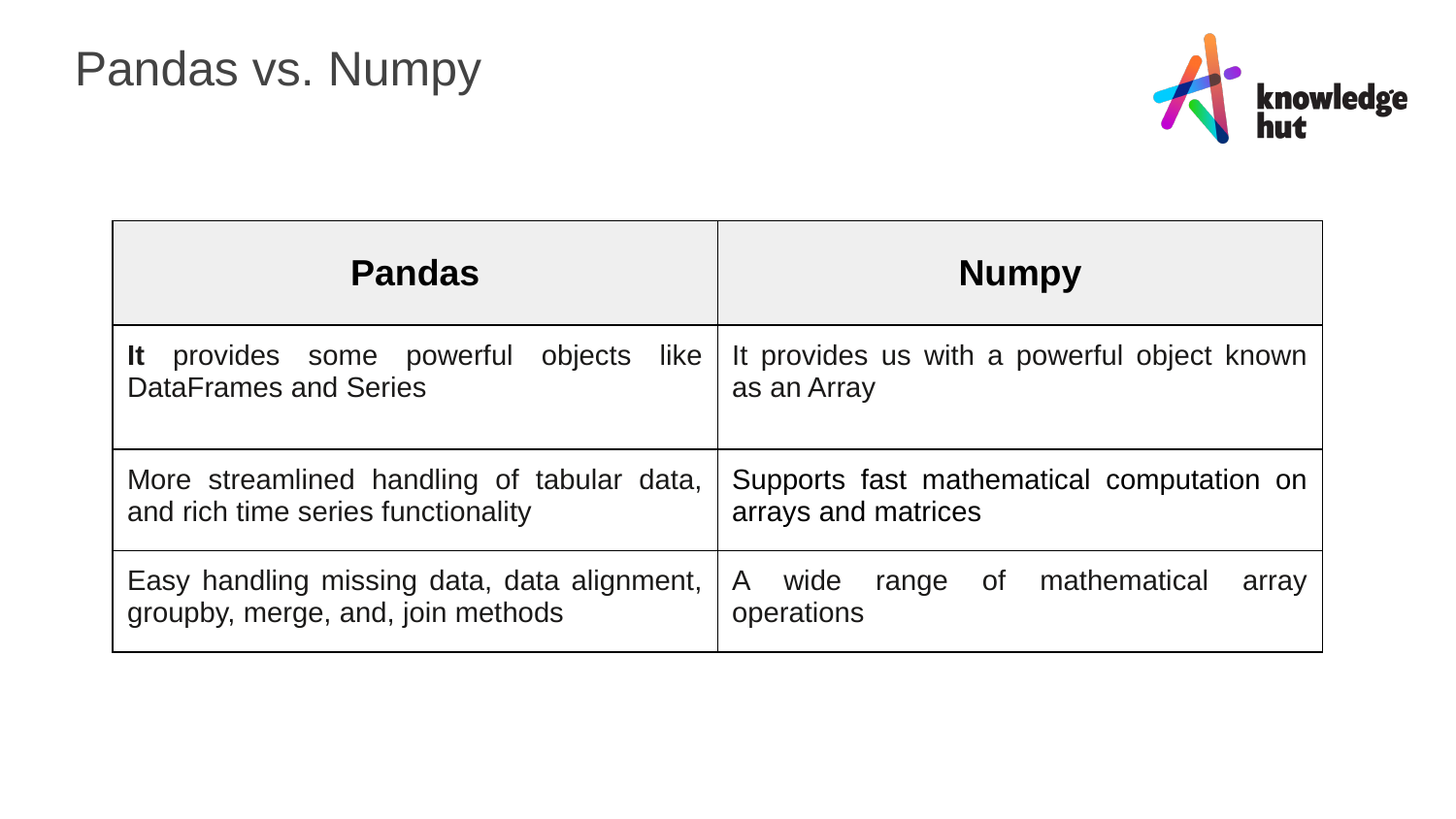

Pandas vs. Numpy
| Pandas | Numpy |
| --- | --- |
| It provides some powerful objects like DataFrames and Series | It provides us with a powerful object known as an Array |
| More streamlined handling of tabular data, and rich time series functionality | Supports fast mathematical computation on arrays and matrices |
| Easy handling missing data, data alignment, groupby, merge, and, join methods | A wide range of mathematical array operations |